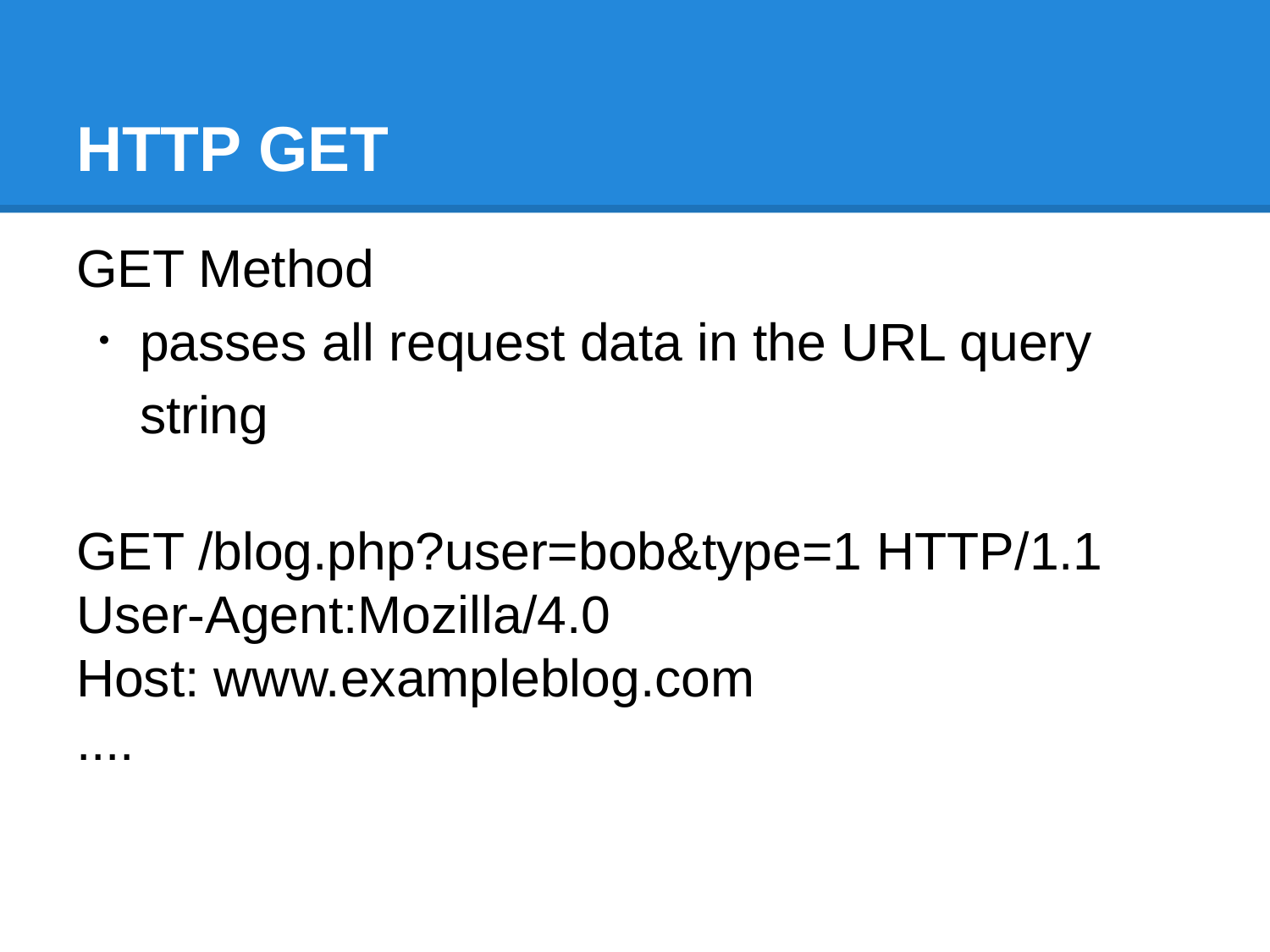

# HTTP GET
GET Method
passes all request data in the URL query string

GET /blog.php?user=bob&type=1 HTTP/1.1
User-Agent:Mozilla/4.0
Host: www.exampleblog.com
....